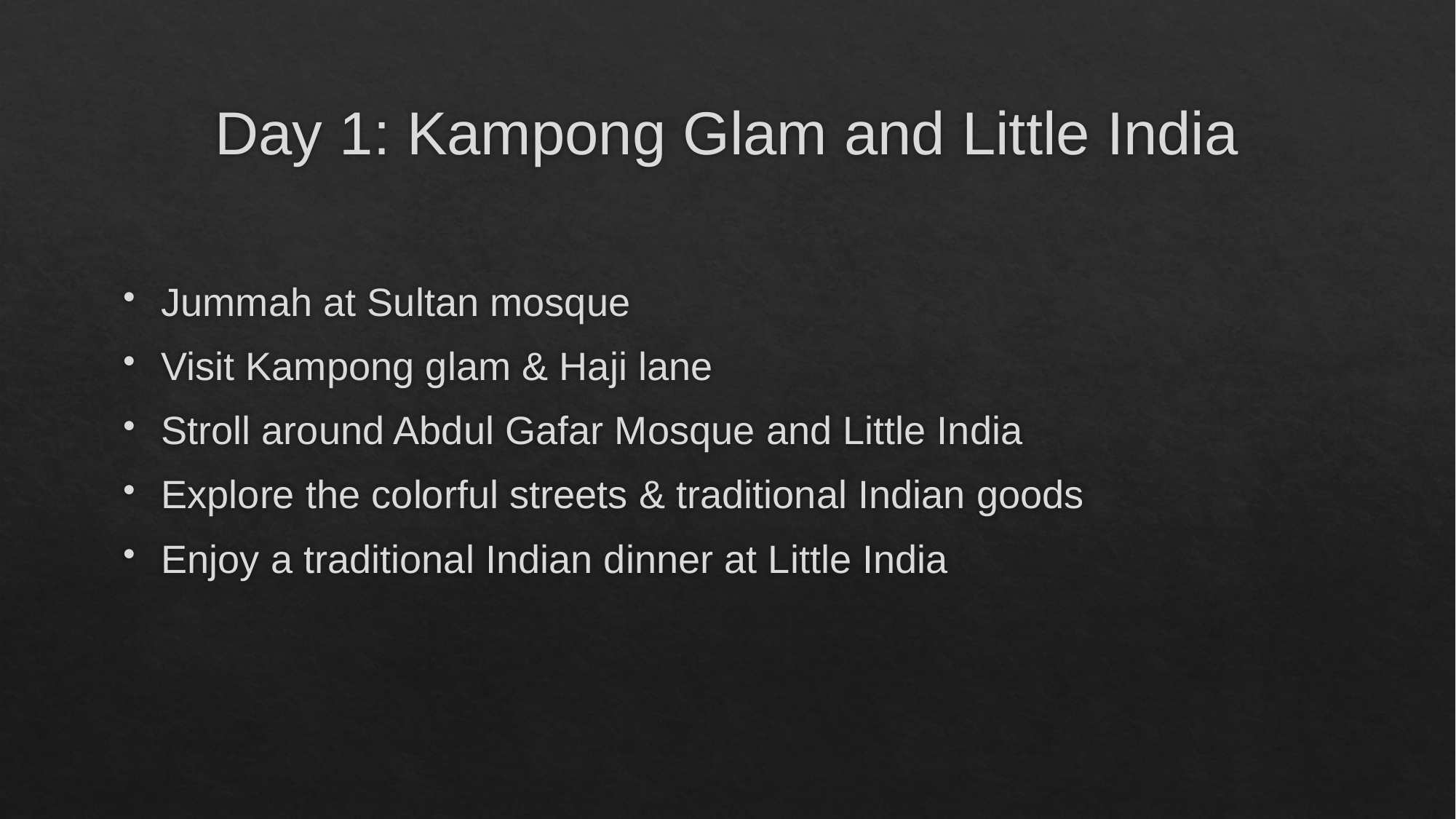

# Day 1: Kampong Glam and Little India

Jummah at Sultan mosque
Visit Kampong glam & Haji lane
Stroll around Abdul Gafar Mosque and Little India
Explore the colorful streets & traditional Indian goods
Enjoy a traditional Indian dinner at Little India